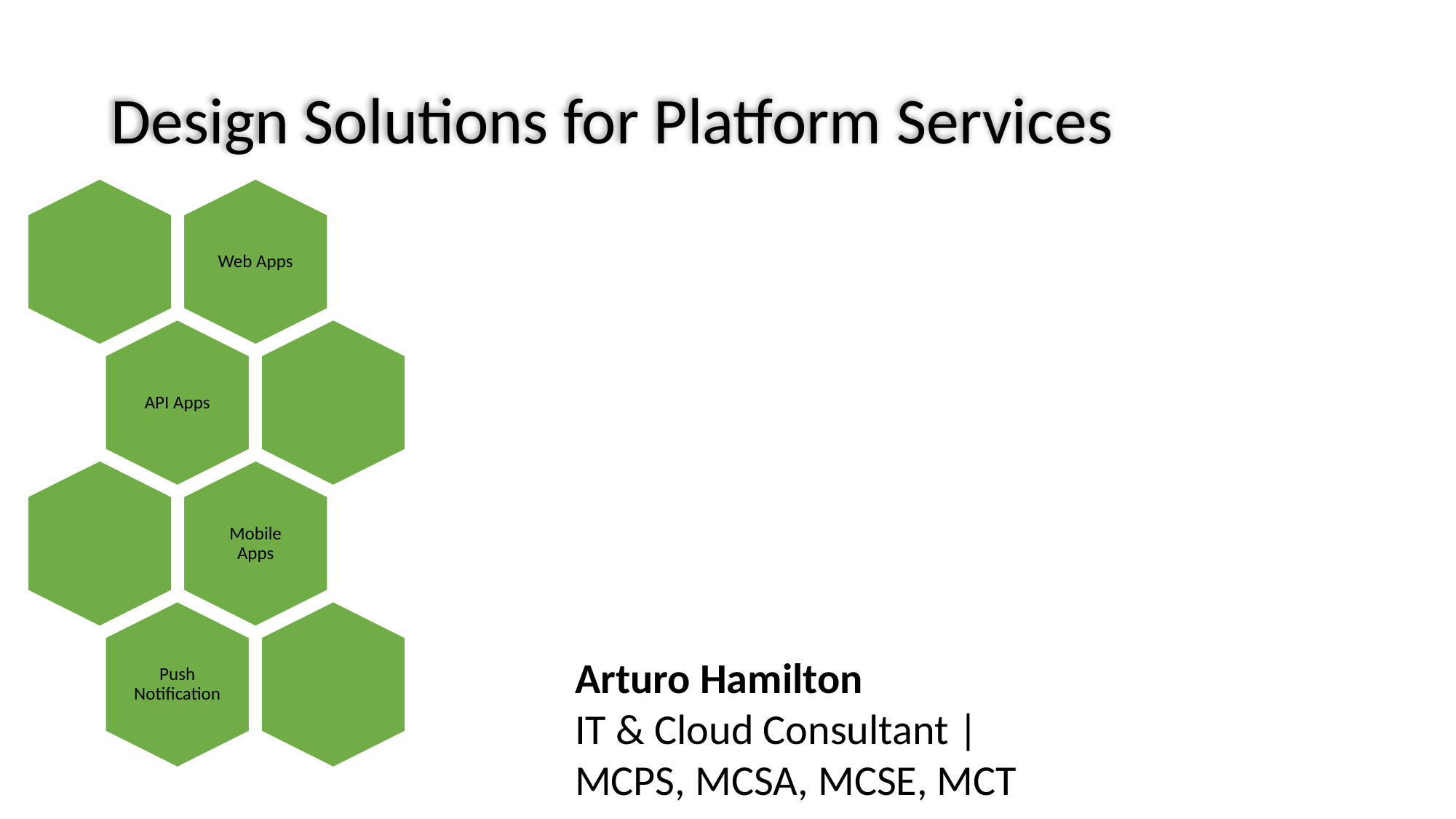

# Design Solutions for Platform Services
Web Apps

API Apps

Mobile Apps

Push Notification

Arturo Hamilton
IT & Cloud Consultant | MCPS, MCSA, MCSE, MCT